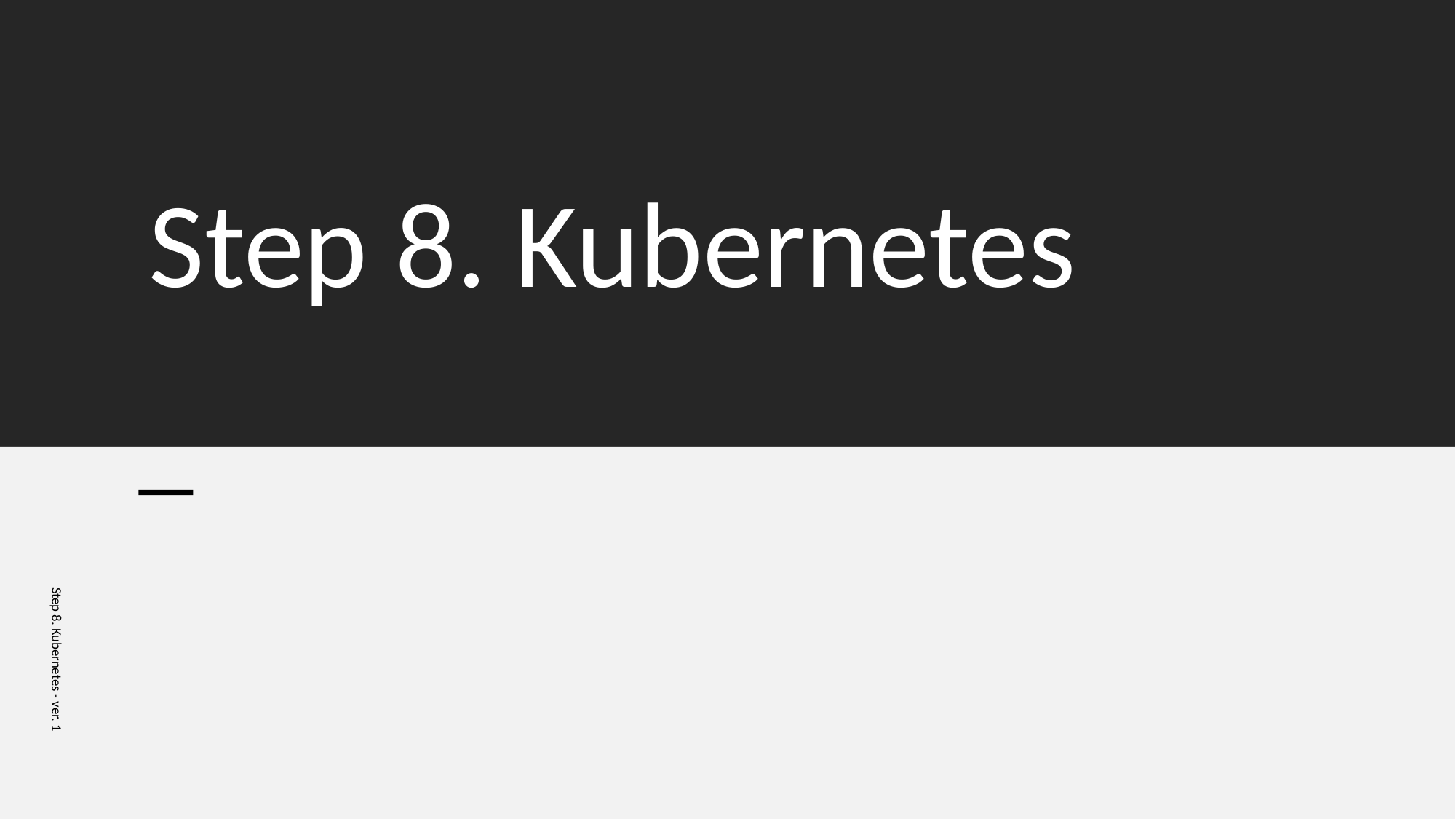

# Step 8. Kubernetes

Step 8. Kubernetes - ver. 1